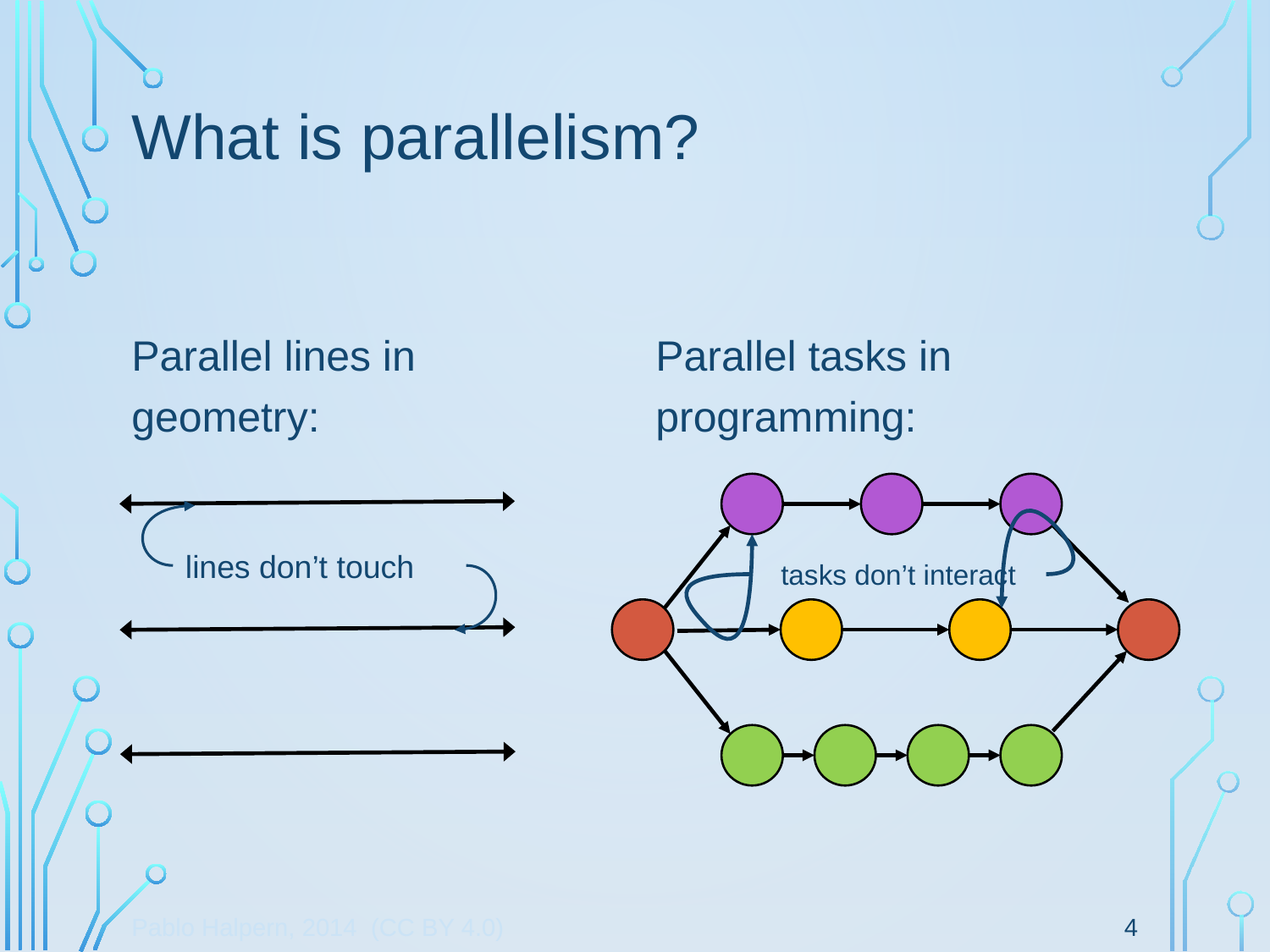

# What is parallelism?
Parallel lines in geometry:
Parallel tasks in programming:

lines don’t touch
tasks don’t interact

4
Pablo Halpern, 2014  (CC BY 4.0)